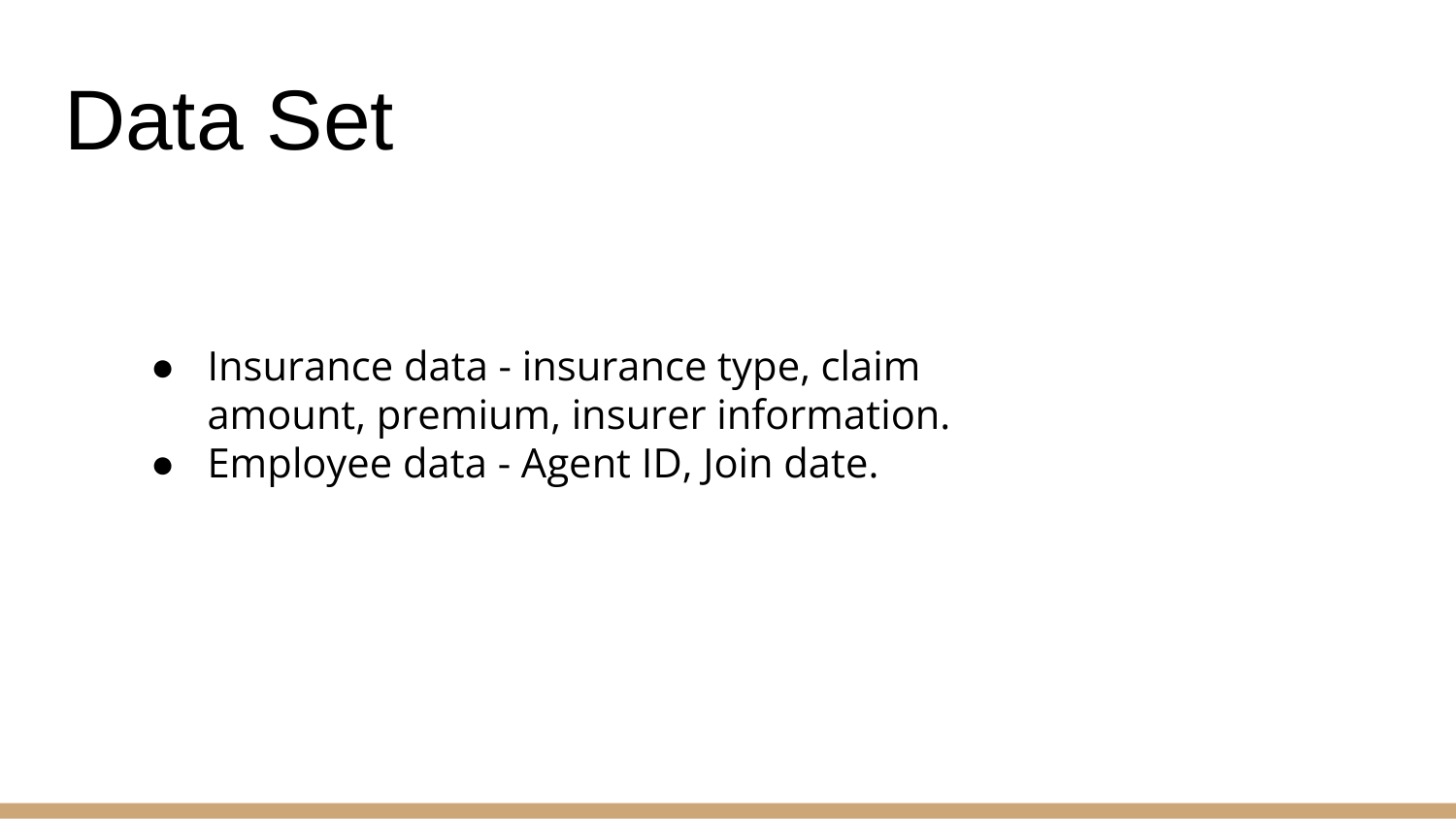

# Data Set

Insurance data - insurance type, claim amount, premium, insurer information.
Employee data - Agent ID, Join date.